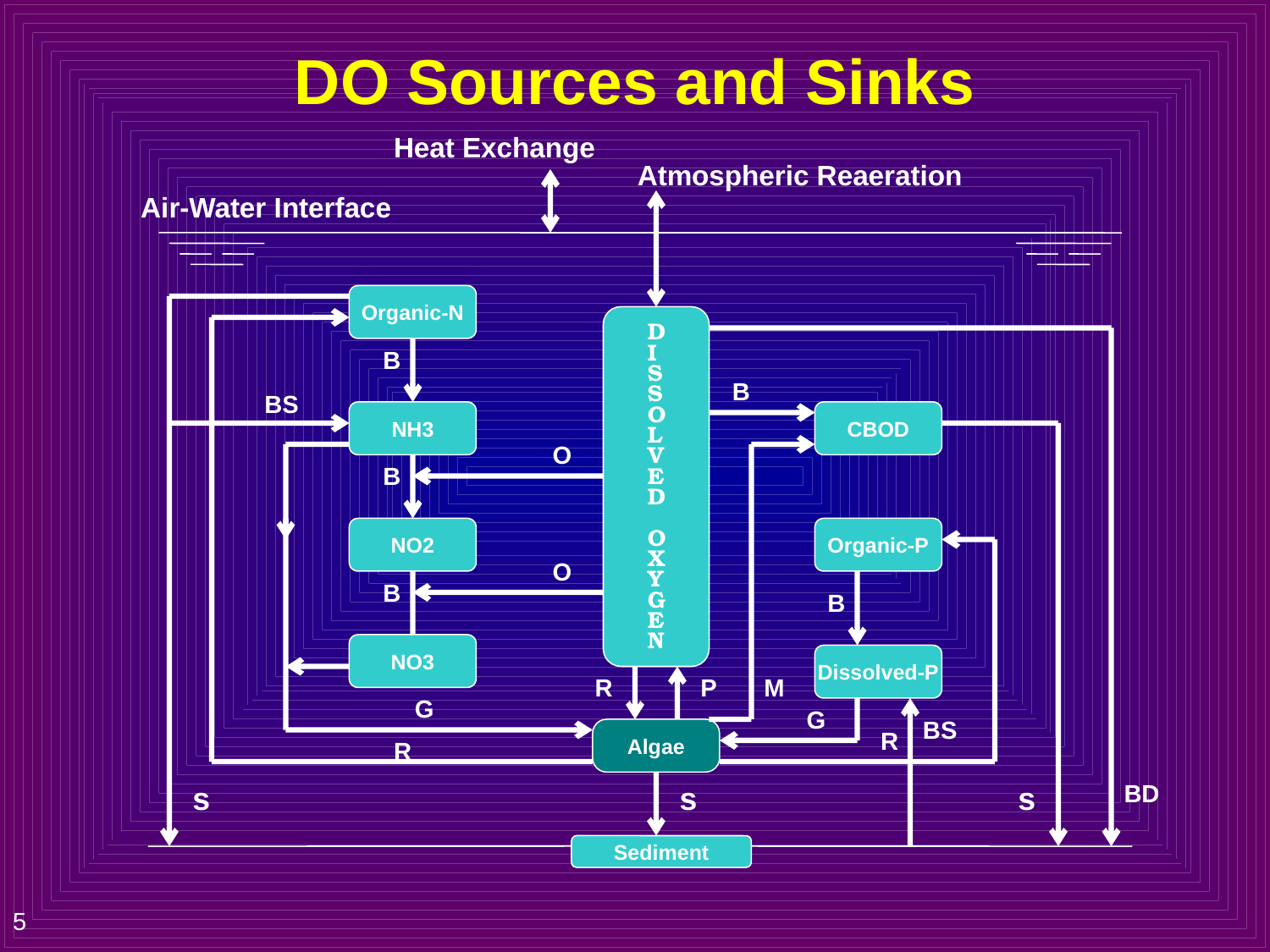

# DO Sources and Sinks
Heat Exchange
Atmospheric Reaeration

Air-Water Interface

Organic-N

DISSOLVE
D

OXYGEN

B

B
BS
NH3
CBOD

O

B

NO2
Organic-P

O
B

B

NO3
Dissolved-P

R

P
M
G
G

BS
Algae

R

R

s

s
s
BD
Sediment

5